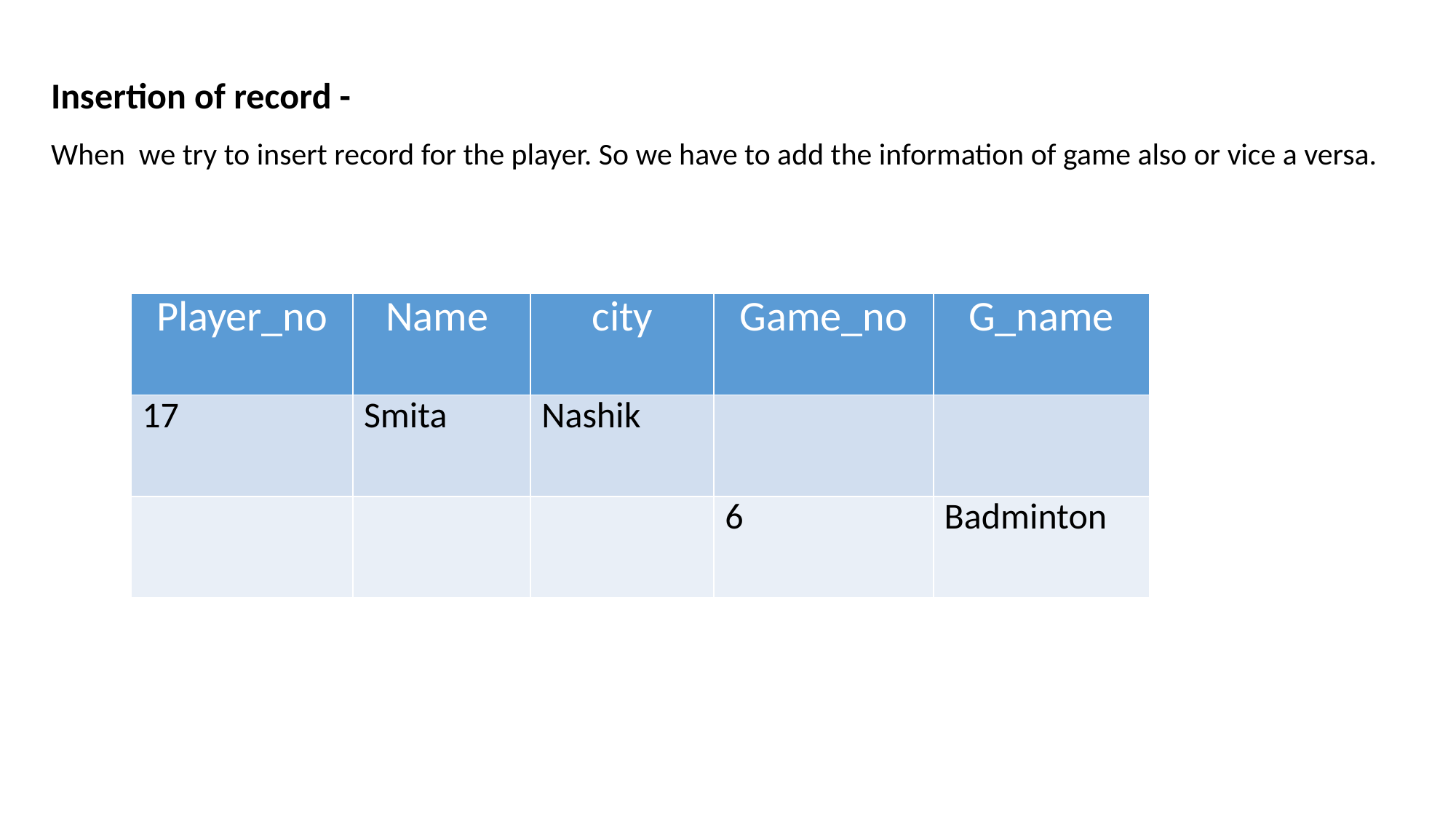

Insertion of record -
When  we try to insert record for the player. So we have to add the information of game also or vice a versa.
| Player\_no | Name | city | Game\_no | G\_name |
| --- | --- | --- | --- | --- |
| 17 | Smita | Nashik |  |  |
|  |  |  | 6 | Badminton |